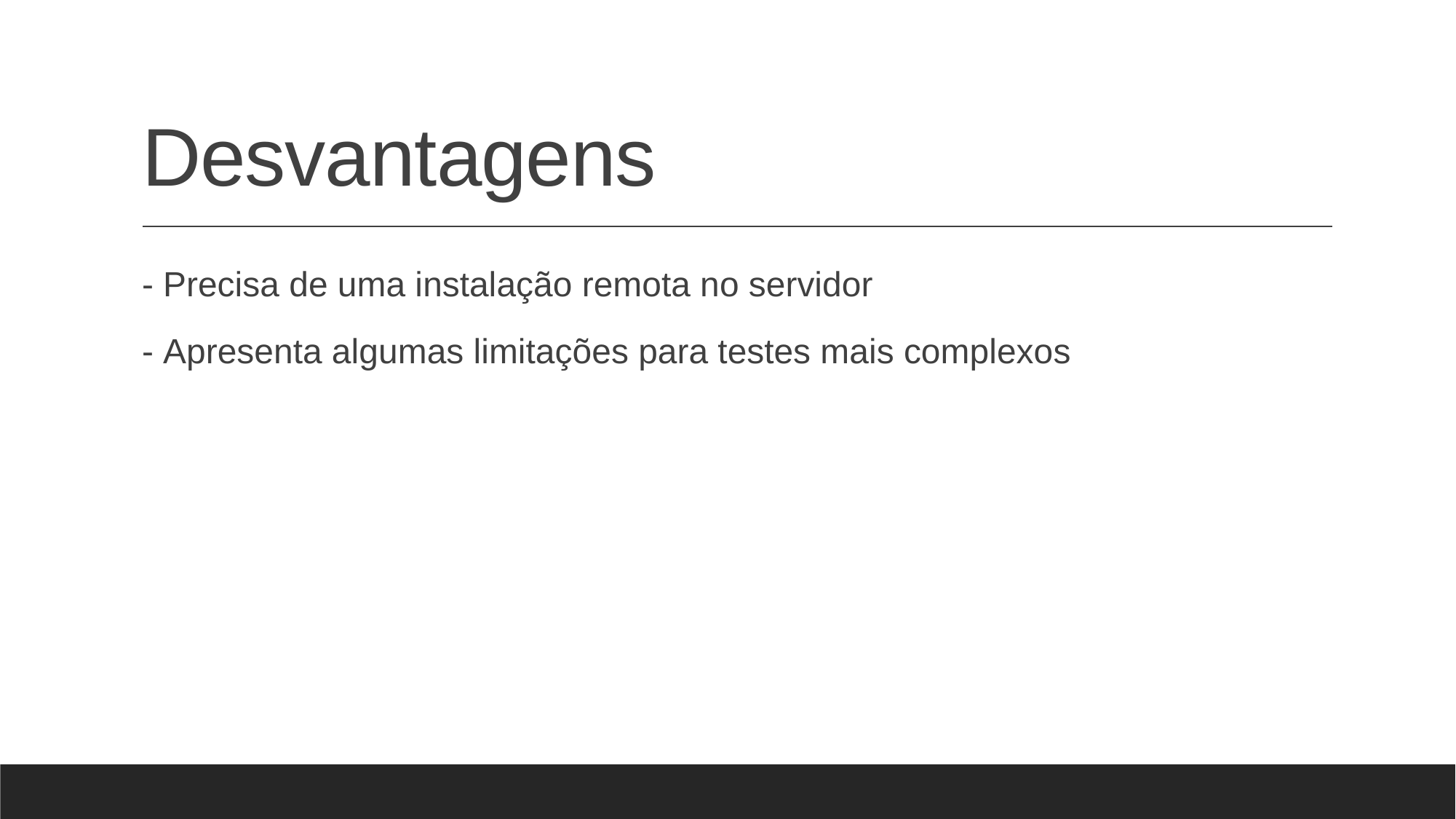

# Desvantagens
- Precisa de uma instalação remota no servidor
- Apresenta algumas limitações para testes mais complexos